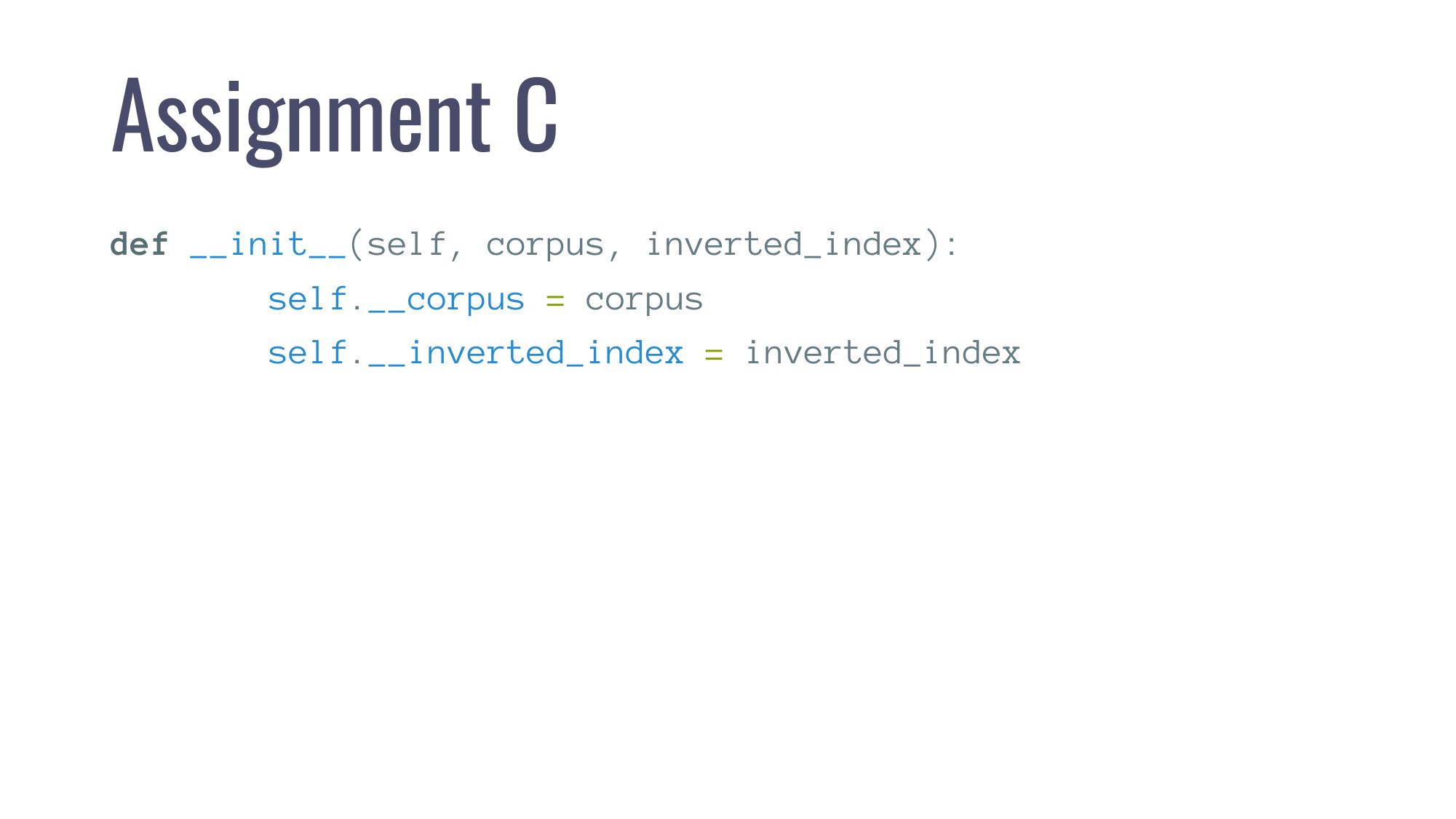

# Assignment C
def __init__(self, corpus, inverted_index):
        self.__corpus = corpus
        self.__inverted_index = inverted_index